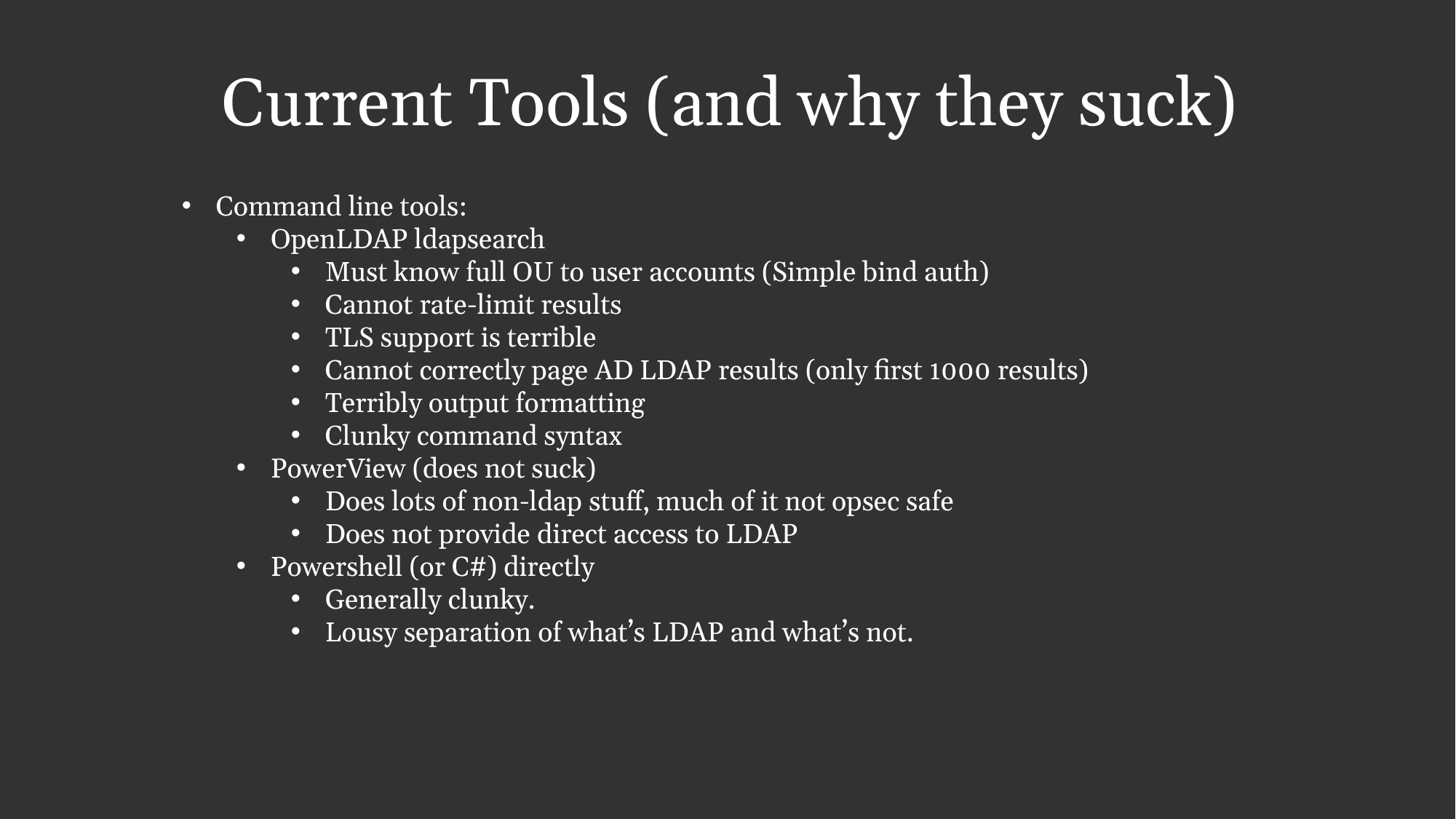

# Current Tools (and why they suck)
Command line tools:
OpenLDAP ldapsearch
Must know full OU to user accounts (Simple bind auth)
Cannot rate-limit results
TLS support is terrible
Cannot correctly page AD LDAP results (only first 1000 results)
Terribly output formatting
Clunky command syntax
PowerView (does not suck)
Does lots of non-ldap stuff, much of it not opsec safe
Does not provide direct access to LDAP
Powershell (or C#) directly
Generally clunky.
Lousy separation of what’s LDAP and what’s not.